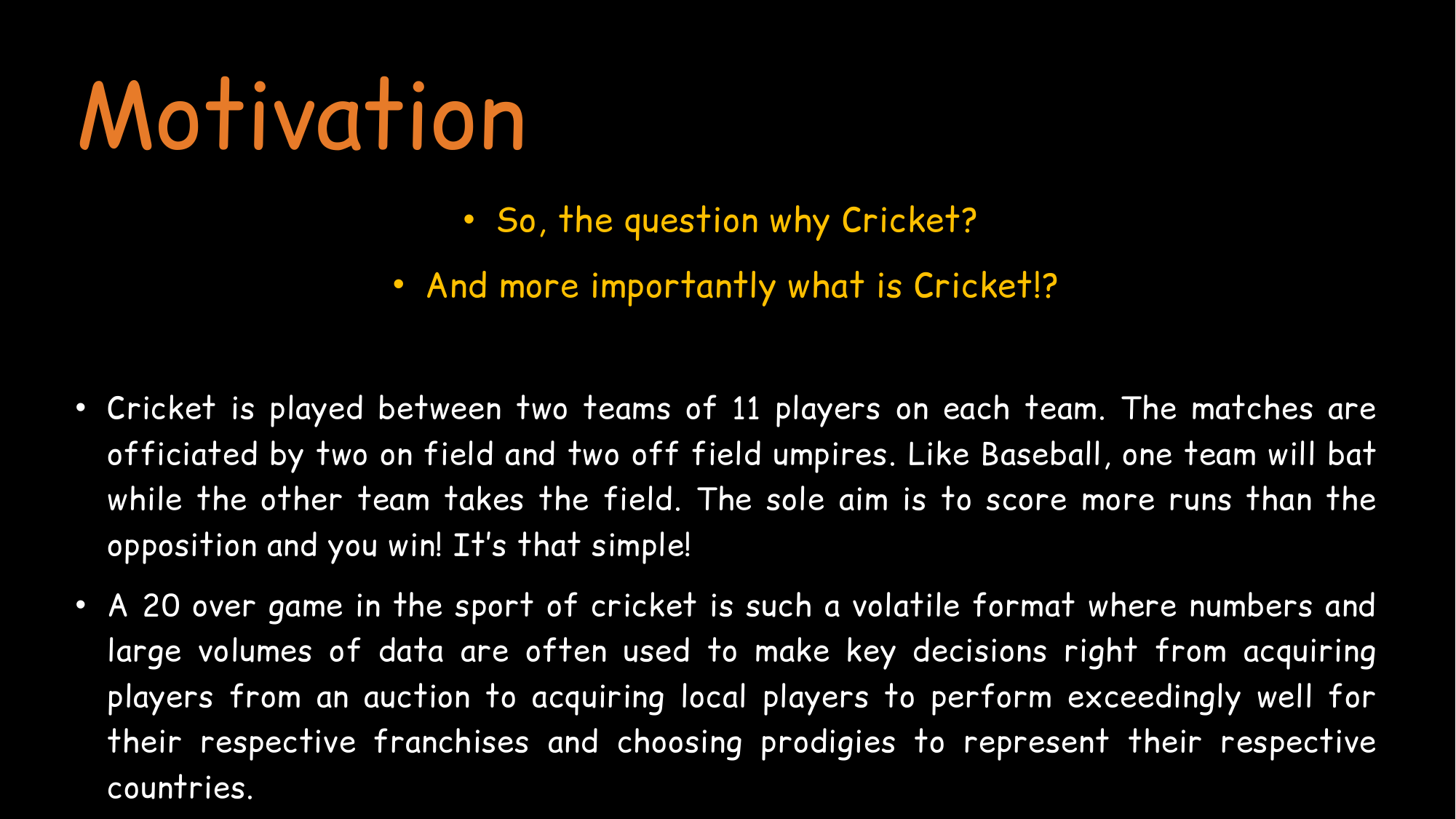

# Motivation
So, the question why Cricket?
And more importantly what is Cricket!?

Cricket is played between two teams of 11 players on each team. The matches are officiated by two on field and two off field umpires. Like Baseball, one team will bat while the other team takes the field. The sole aim is to score more runs than the opposition and you win! It’s that simple!
A 20 over game in the sport of cricket is such a volatile format where numbers and large volumes of data are often used to make key decisions right from acquiring players from an auction to acquiring local players to perform exceedingly well for their respective franchises and choosing prodigies to represent their respective countries.